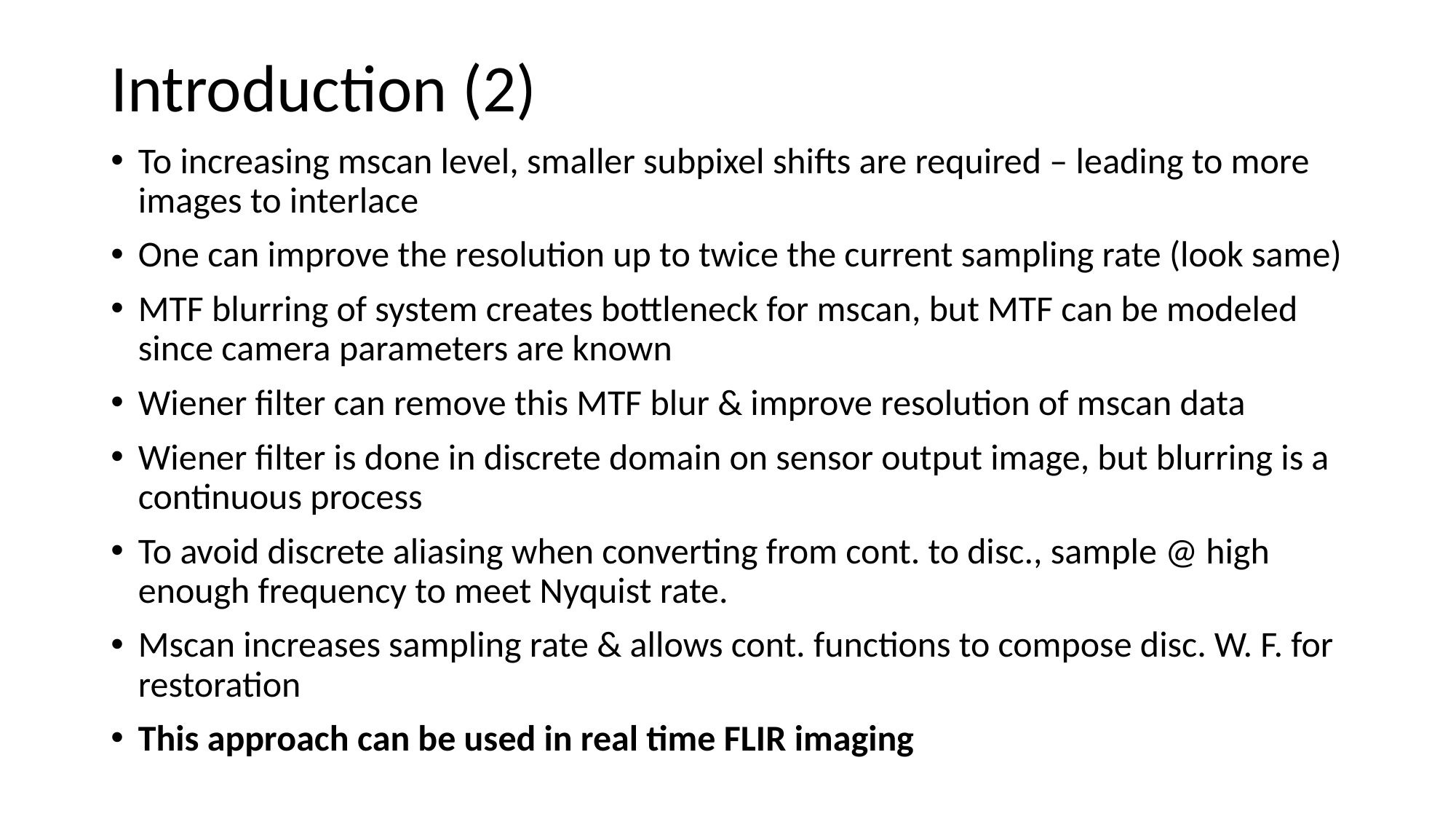

# Introduction (2)
To increasing mscan level, smaller subpixel shifts are required – leading to more images to interlace
One can improve the resolution up to twice the current sampling rate (look same)
MTF blurring of system creates bottleneck for mscan, but MTF can be modeled since camera parameters are known
Wiener filter can remove this MTF blur & improve resolution of mscan data
Wiener filter is done in discrete domain on sensor output image, but blurring is a continuous process
To avoid discrete aliasing when converting from cont. to disc., sample @ high enough frequency to meet Nyquist rate.
Mscan increases sampling rate & allows cont. functions to compose disc. W. F. for restoration
This approach can be used in real time FLIR imaging